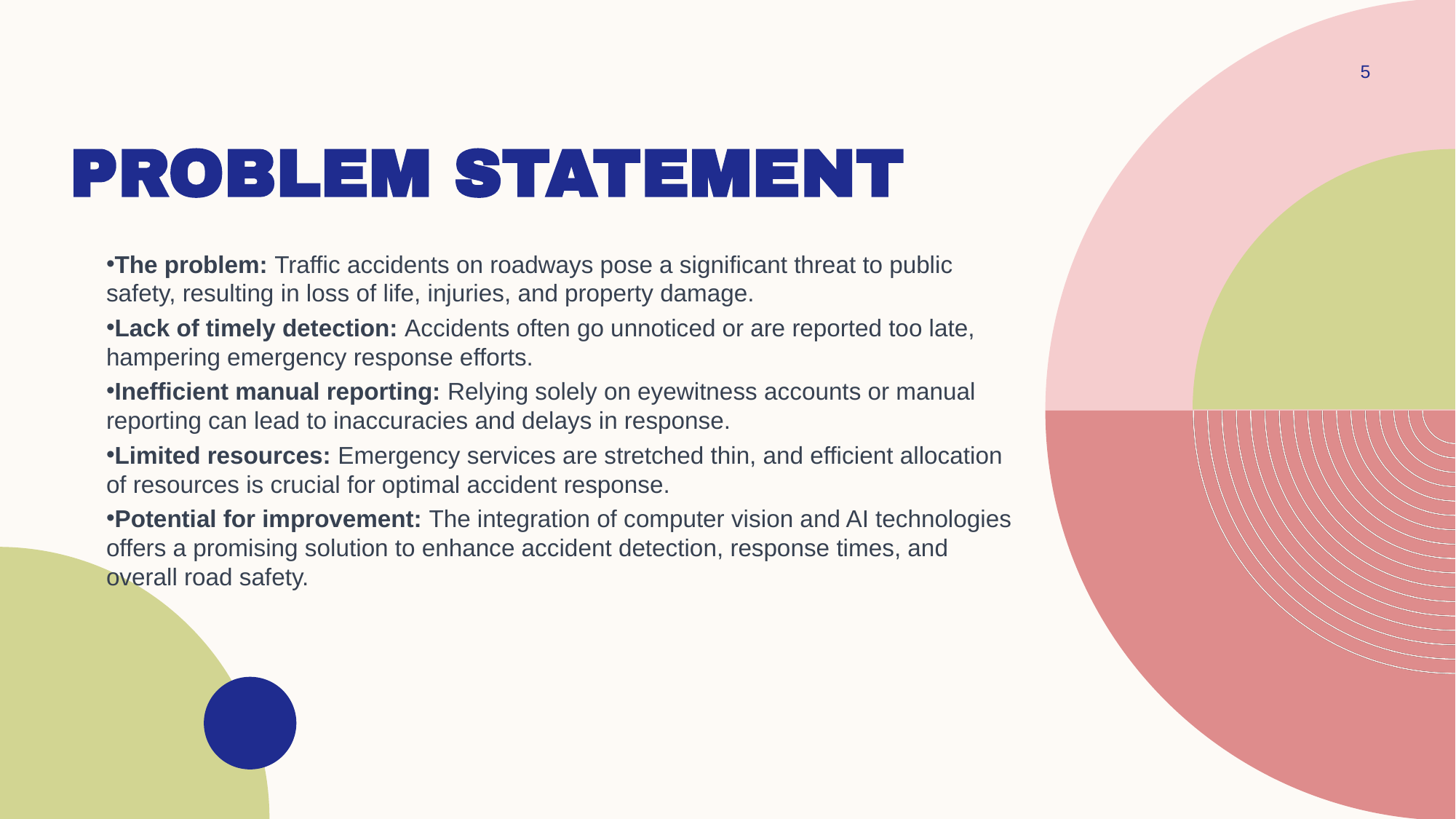

5
# Problem statement
The problem: Traffic accidents on roadways pose a significant threat to public safety, resulting in loss of life, injuries, and property damage.
Lack of timely detection: Accidents often go unnoticed or are reported too late, hampering emergency response efforts.
Inefficient manual reporting: Relying solely on eyewitness accounts or manual reporting can lead to inaccuracies and delays in response.
Limited resources: Emergency services are stretched thin, and efficient allocation of resources is crucial for optimal accident response.
Potential for improvement: The integration of computer vision and AI technologies offers a promising solution to enhance accident detection, response times, and overall road safety.